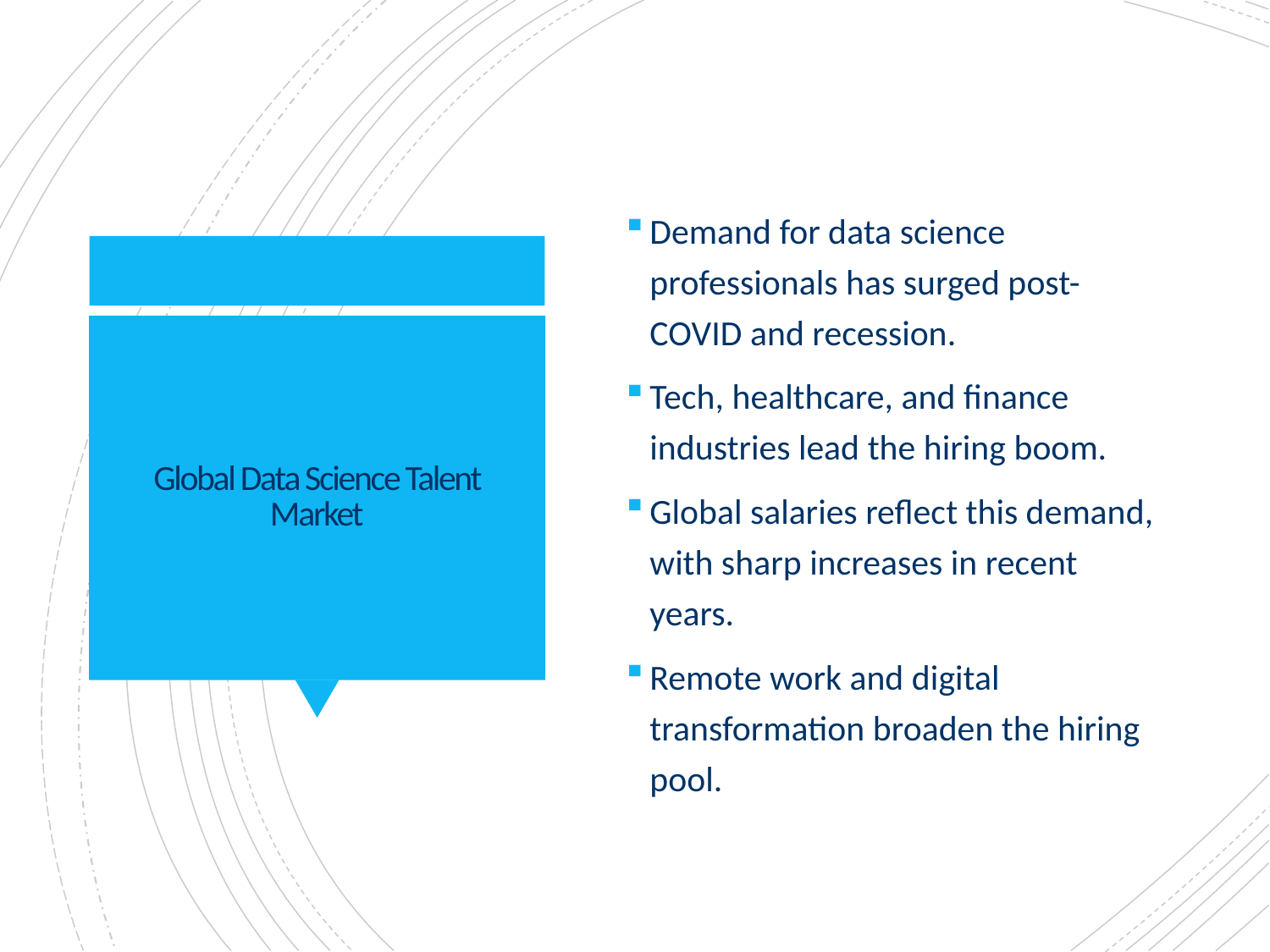

Demand for data science professionals has surged post-COVID and recession.
Tech, healthcare, and finance industries lead the hiring boom.
Global salaries reflect this demand, with sharp increases in recent years.
Remote work and digital transformation broaden the hiring pool.
# Global Data Science Talent Market